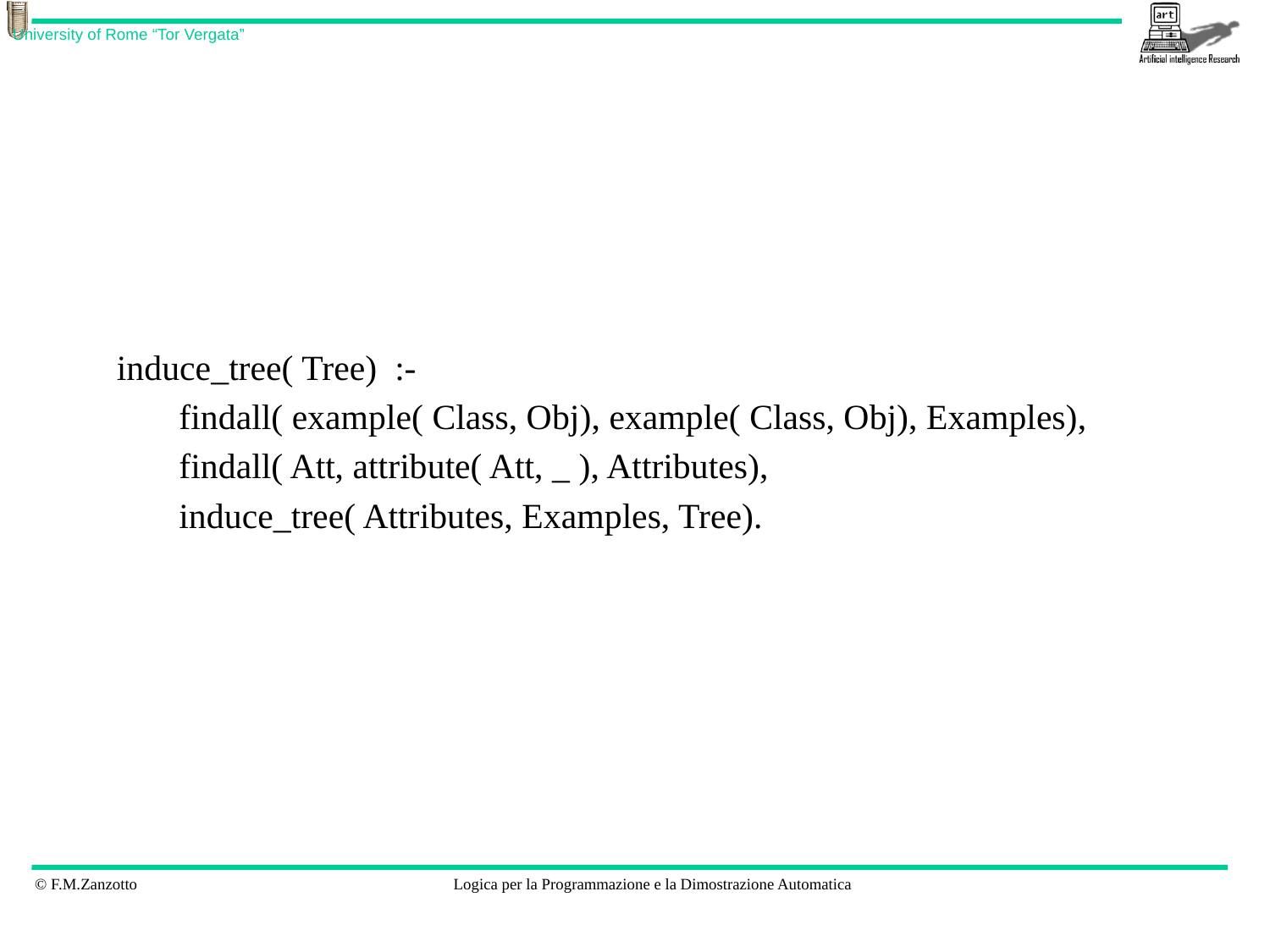

#

 induce_tree( Tree)  :-
        findall( example( Class, Obj), example( Class, Obj), Examples),
        findall( Att, attribute( Att, _ ), Attributes),
        induce_tree( Attributes, Examples, Tree).